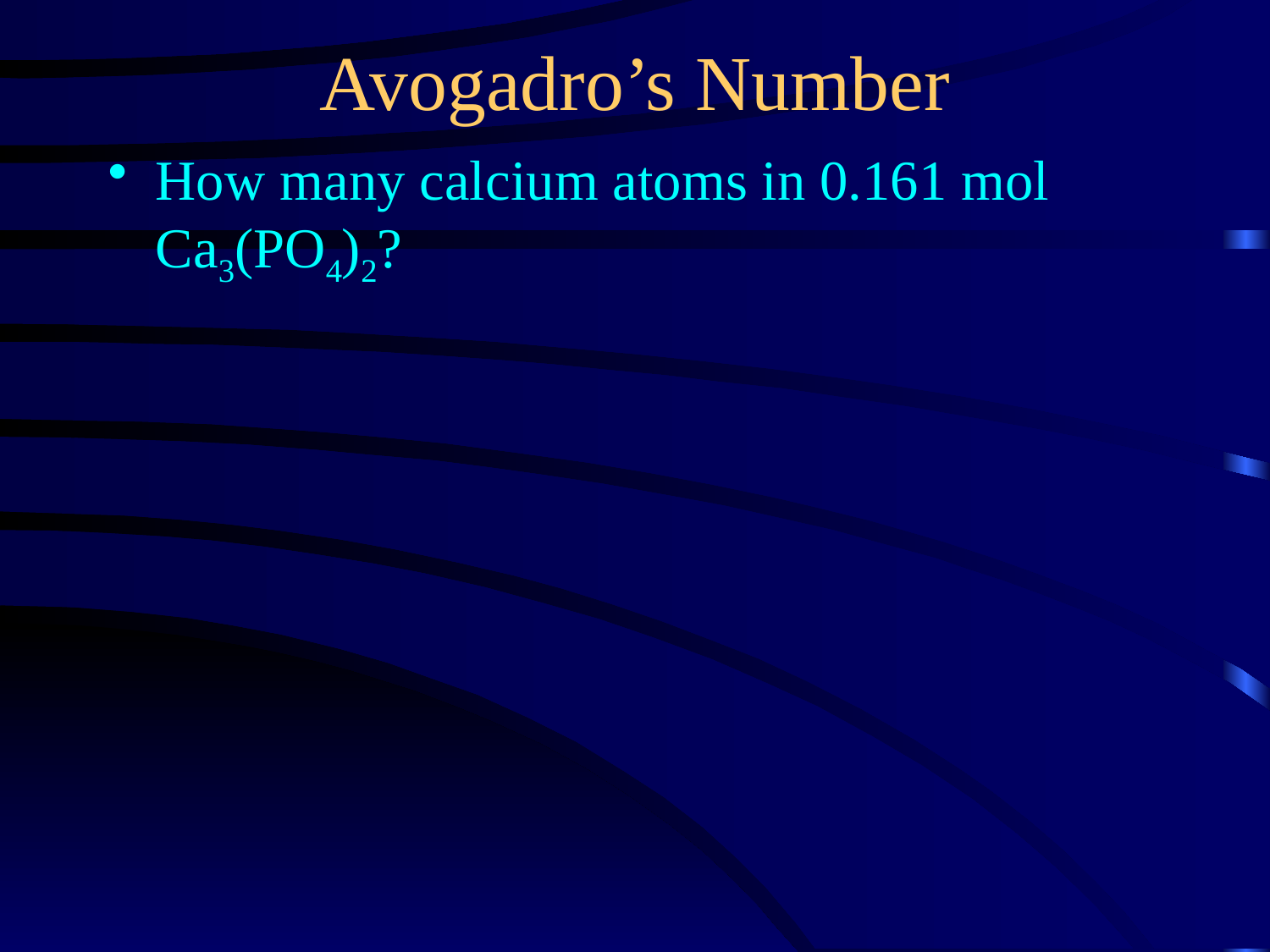

# Avogadro’s Number
How many calcium atoms in 0.161 mol Ca3(PO4)2?